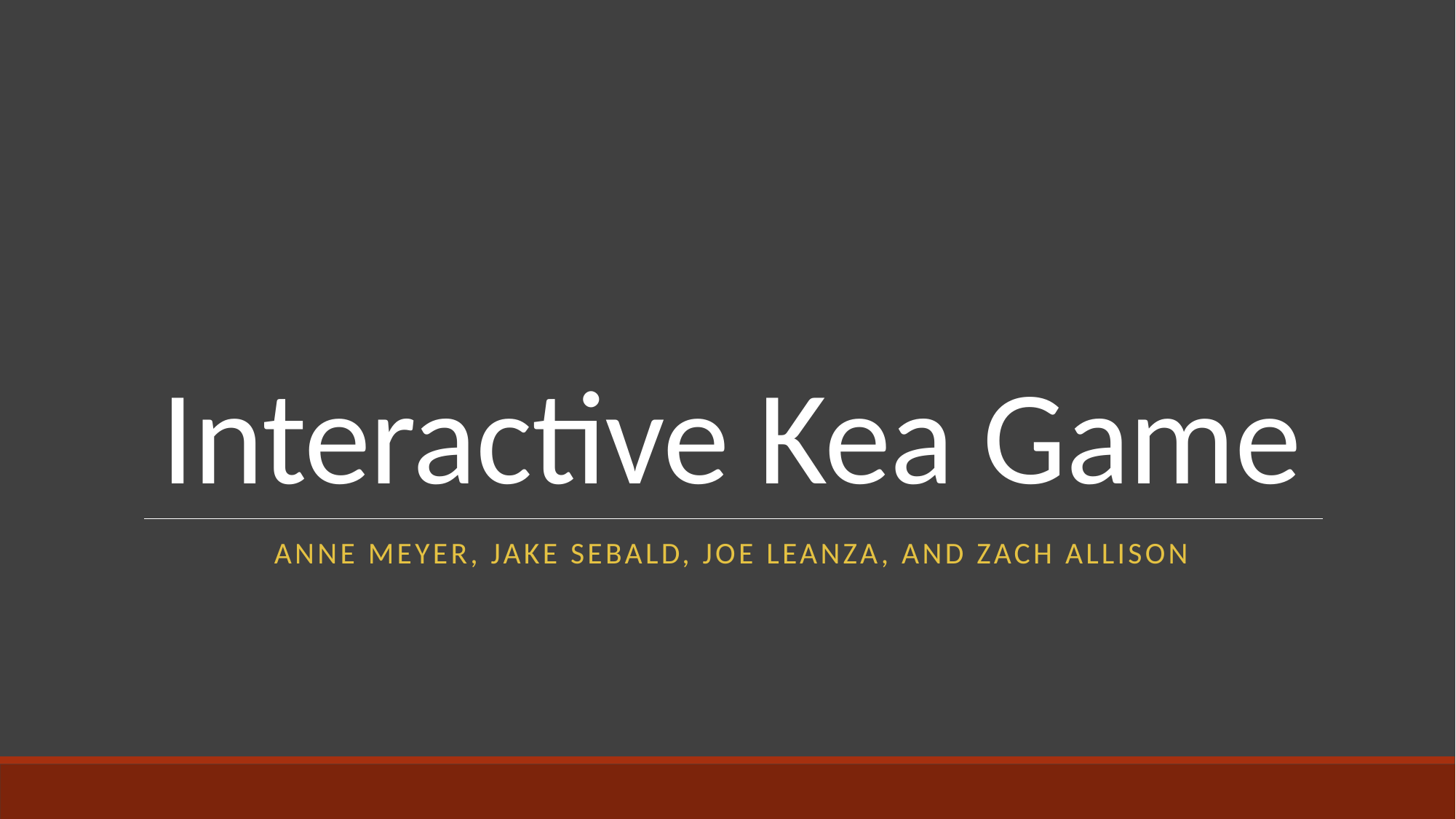

# Interactive Kea Game
Anne Meyer, Jake Sebald, Joe Leanza, and Zach Allison